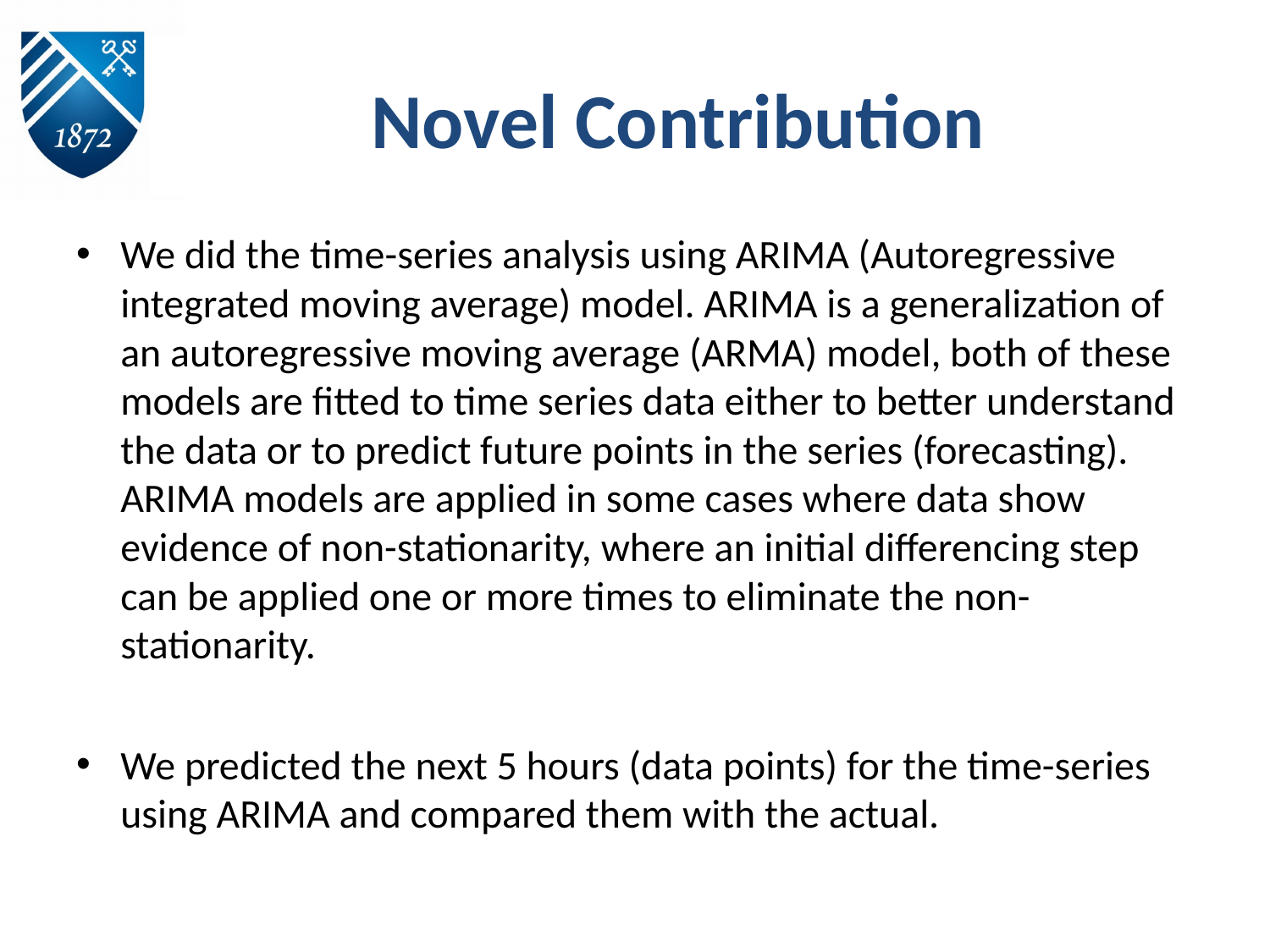

# Novel Contribution
We did the time-series analysis using ARIMA (Autoregressive integrated moving average) model. ARIMA is a generalization of an autoregressive moving average (ARMA) model, both of these models are fitted to time series data either to better understand the data or to predict future points in the series (forecasting). ARIMA models are applied in some cases where data show evidence of non-stationarity, where an initial differencing step can be applied one or more times to eliminate the non-stationarity.

We predicted the next 5 hours (data points) for the time-series using ARIMA and compared them with the actual.